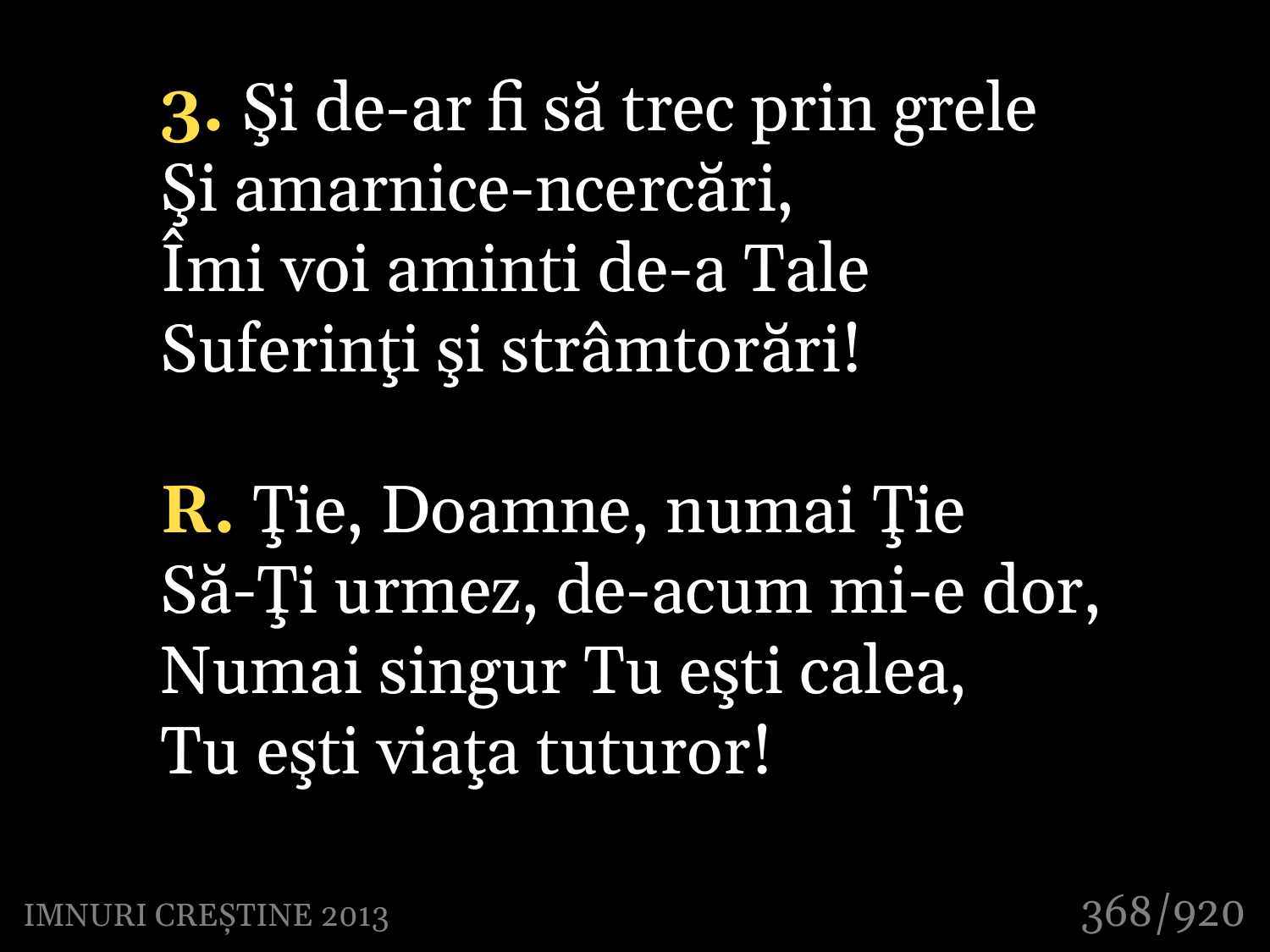

3. Şi de-ar fi să trec prin grele
Şi amarnice-ncercări,
Îmi voi aminti de-a Tale
Suferinţi şi strâmtorări!

R. Ţie, Doamne, numai Ţie
Să-Ţi urmez, de-acum mi-e dor,
Numai singur Tu eşti calea,
Tu eşti viaţa tuturor!
368/920
IMNURI CREȘTINE 2013